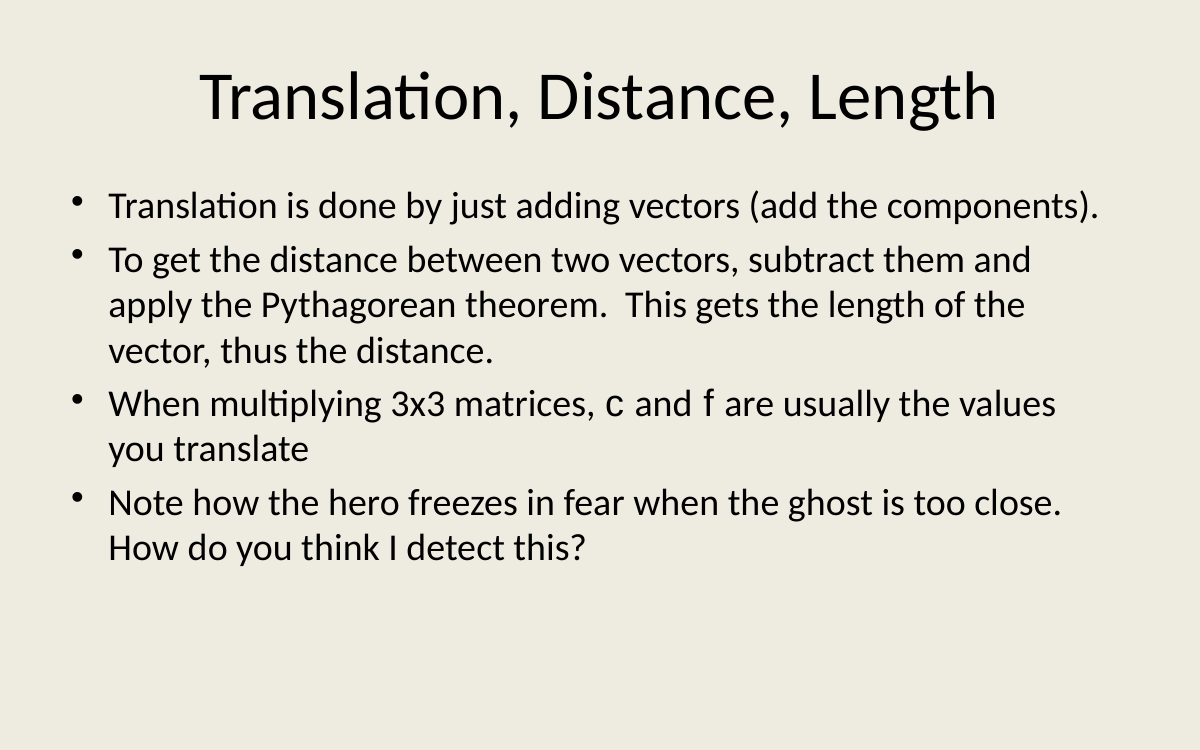

# Translation, Distance, Length
Translation is done by just adding vectors (add the components).
To get the distance between two vectors, subtract them and apply the Pythagorean theorem.  This gets the length of the vector, thus the distance.
When multiplying 3x3 matrices, c and f are usually the values you translate
Note how the hero freezes in fear when the ghost is too close.  How do you think I detect this?